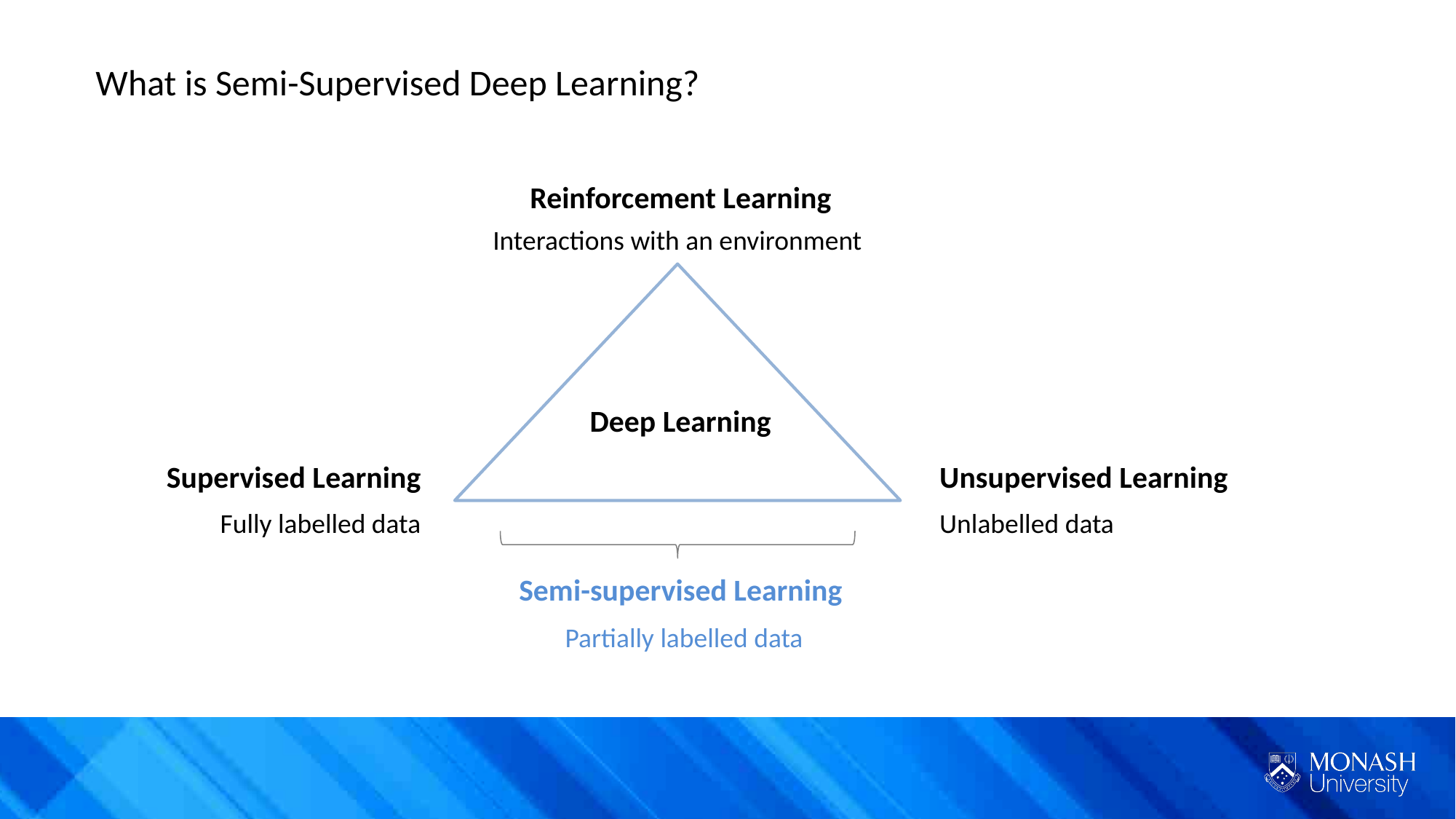

What is Semi-Supervised Deep Learning?
Reinforcement Learning
Interactions with an environment

Deep Learning
Supervised Learning
Unsupervised Learning
Fully labelled data
Unlabelled data
Semi-supervised Learning
Partially labelled data